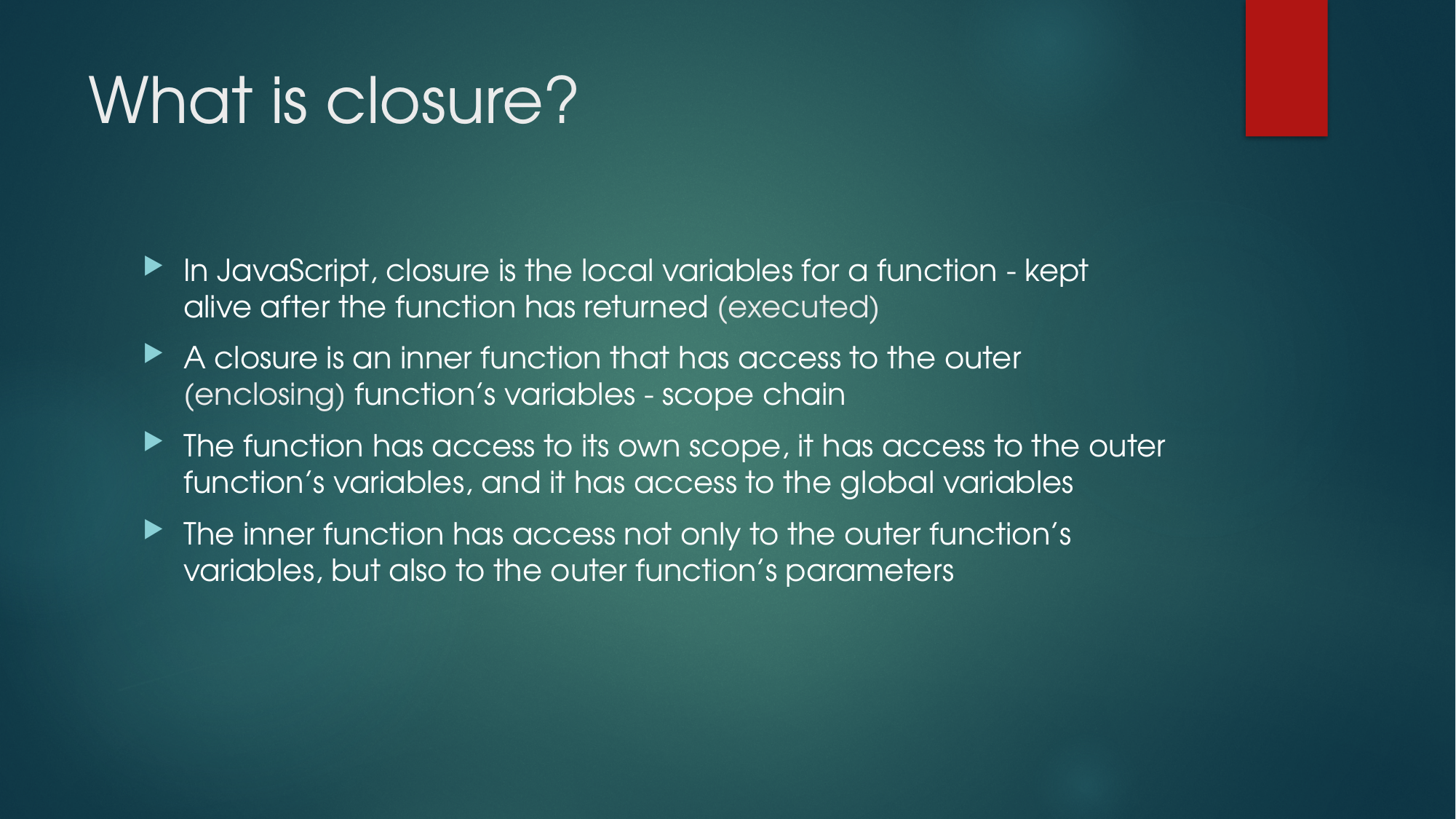

# What is closure?
In JavaScript, closure is the local variables for a function - kept alive after the function has returned (executed)
A closure is an inner function that has access to the outer (enclosing) function’s variables - scope chain
The function has access to its own scope, it has access to the outer function’s variables, and it has access to the global variables
The inner function has access not only to the outer function’s variables, but also to the outer function’s parameters